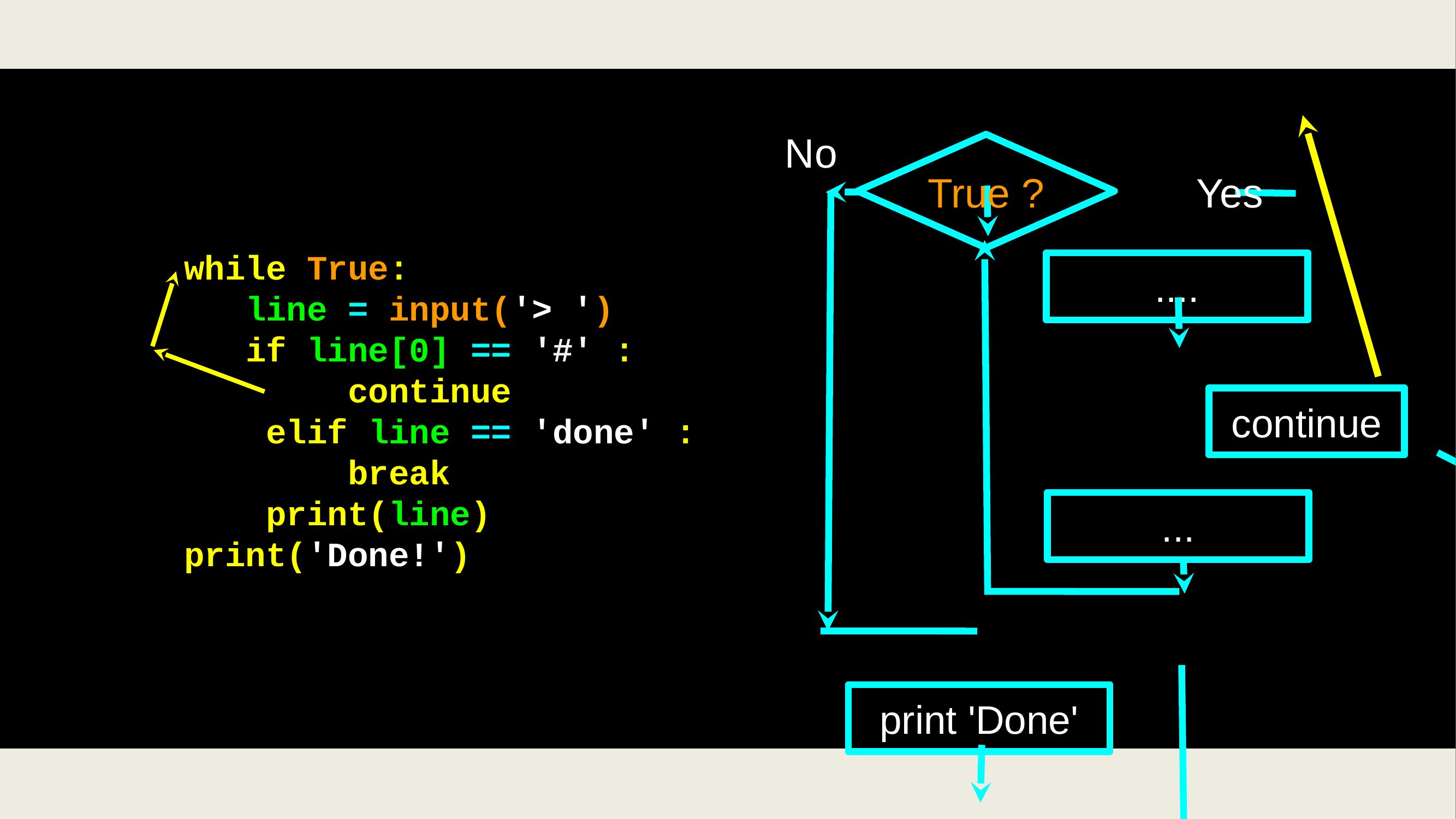

No
True ?
Yes

while True:
   line = input('> ')
   if line[0] == '#' :
        continue
    elif line == 'done' :
        break
    print(line)
print('Done!')

....

continue

...

print 'Done'